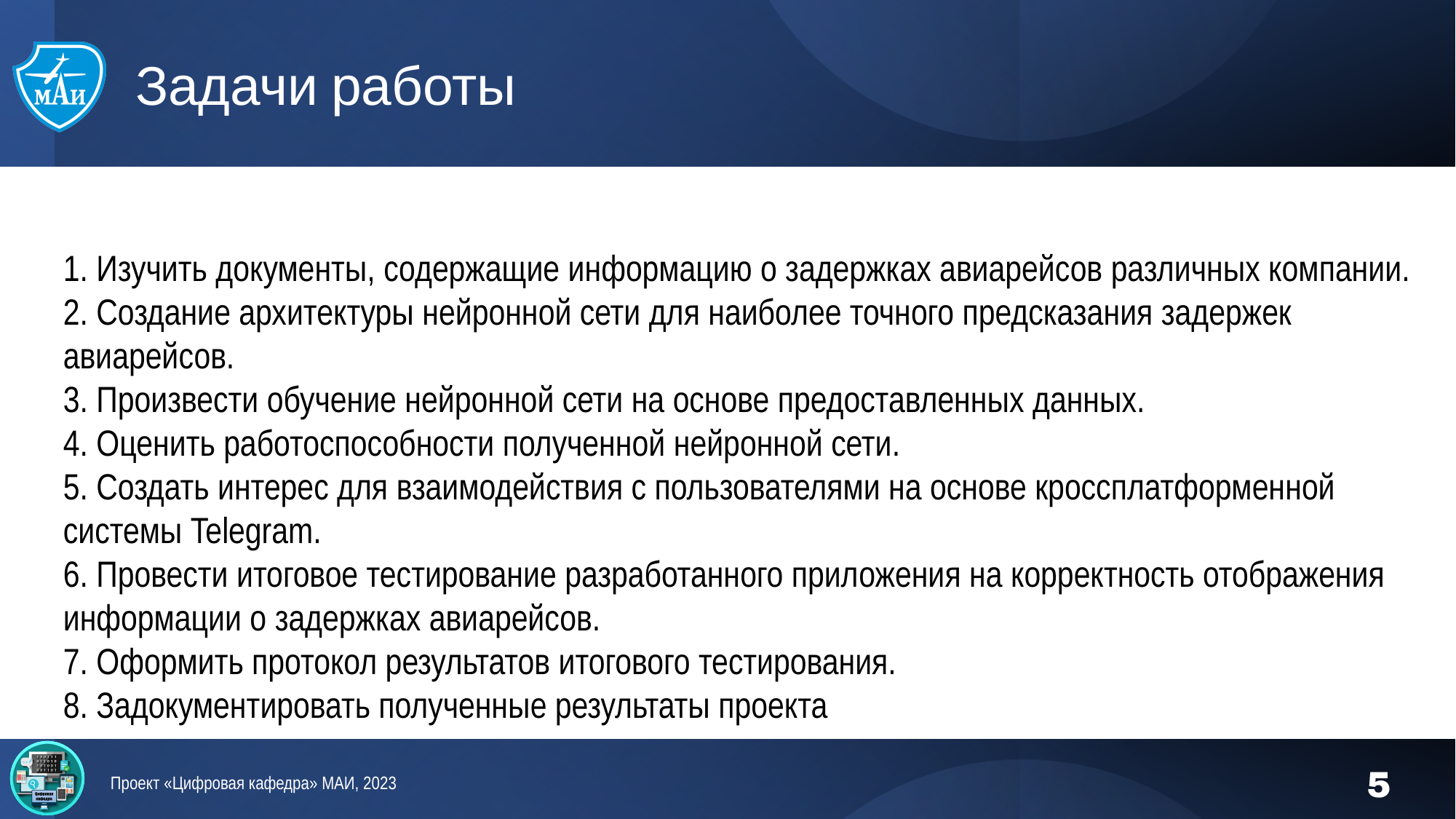

# Задачи работы
1. Изучить документы, содержащие информацию о задержках авиарейсов различных компании.
2. Создание архитектуры нейронной сети для наиболее точного предсказания задержек авиарейсов.
3. Произвести обучение нейронной сети на основе предоставленных данных.
4. Оценить работоспособности полученной нейронной сети.
5. Создать интерес для взаимодействия с пользователями на основе кроссплатформенной системы Telegram.
6. Провести итоговое тестирование разработанного приложения на корректность отображения информации о задержках авиарейсов.
7. Оформить протокол результатов итогового тестирования.
8. Задокументировать полученные результаты проекта
Проект «Цифровая кафедра» МАИ, 2023
5